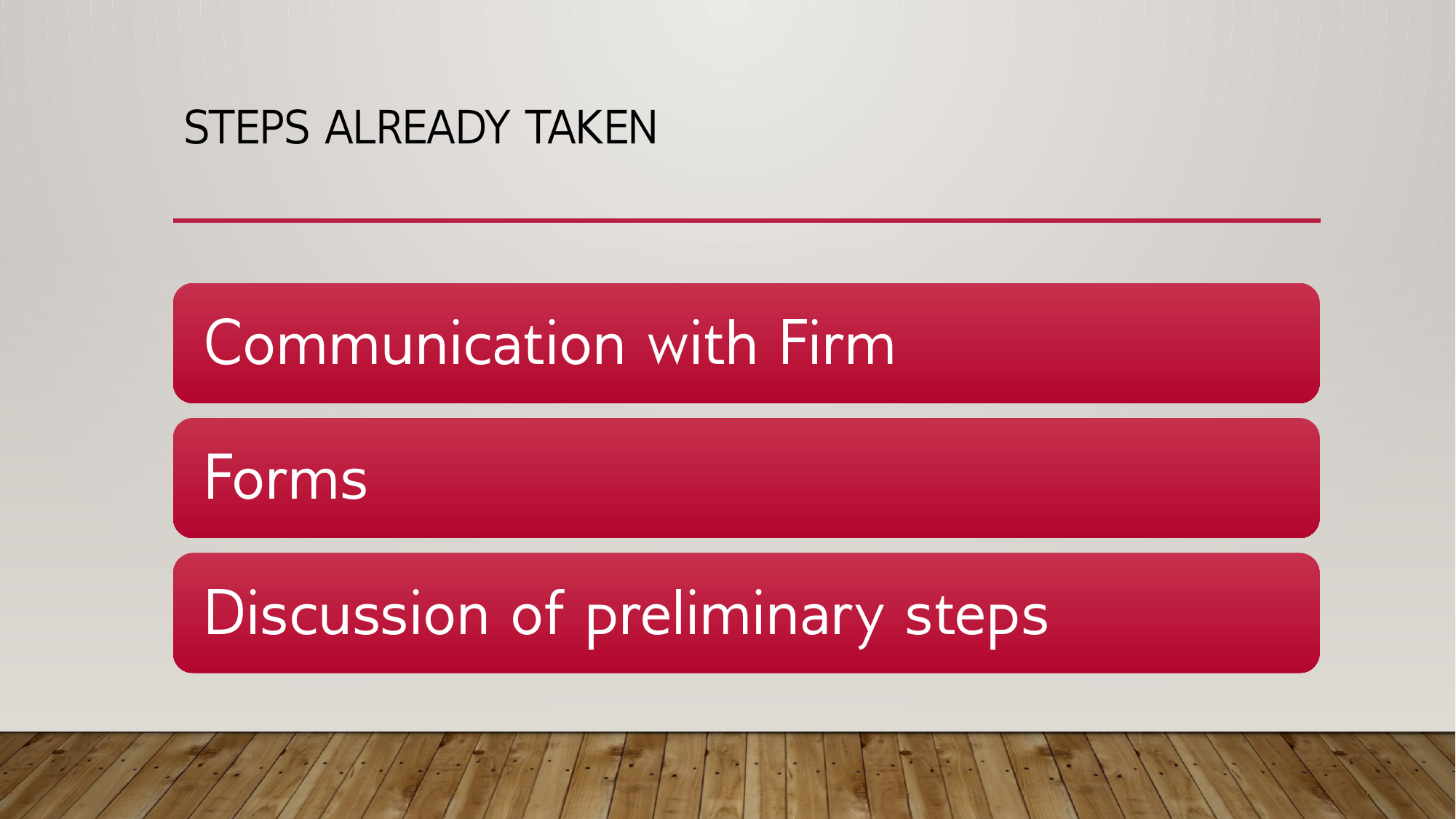

# Steps Already Taken
Communication with Firm
Forms
Discussion of preliminary steps